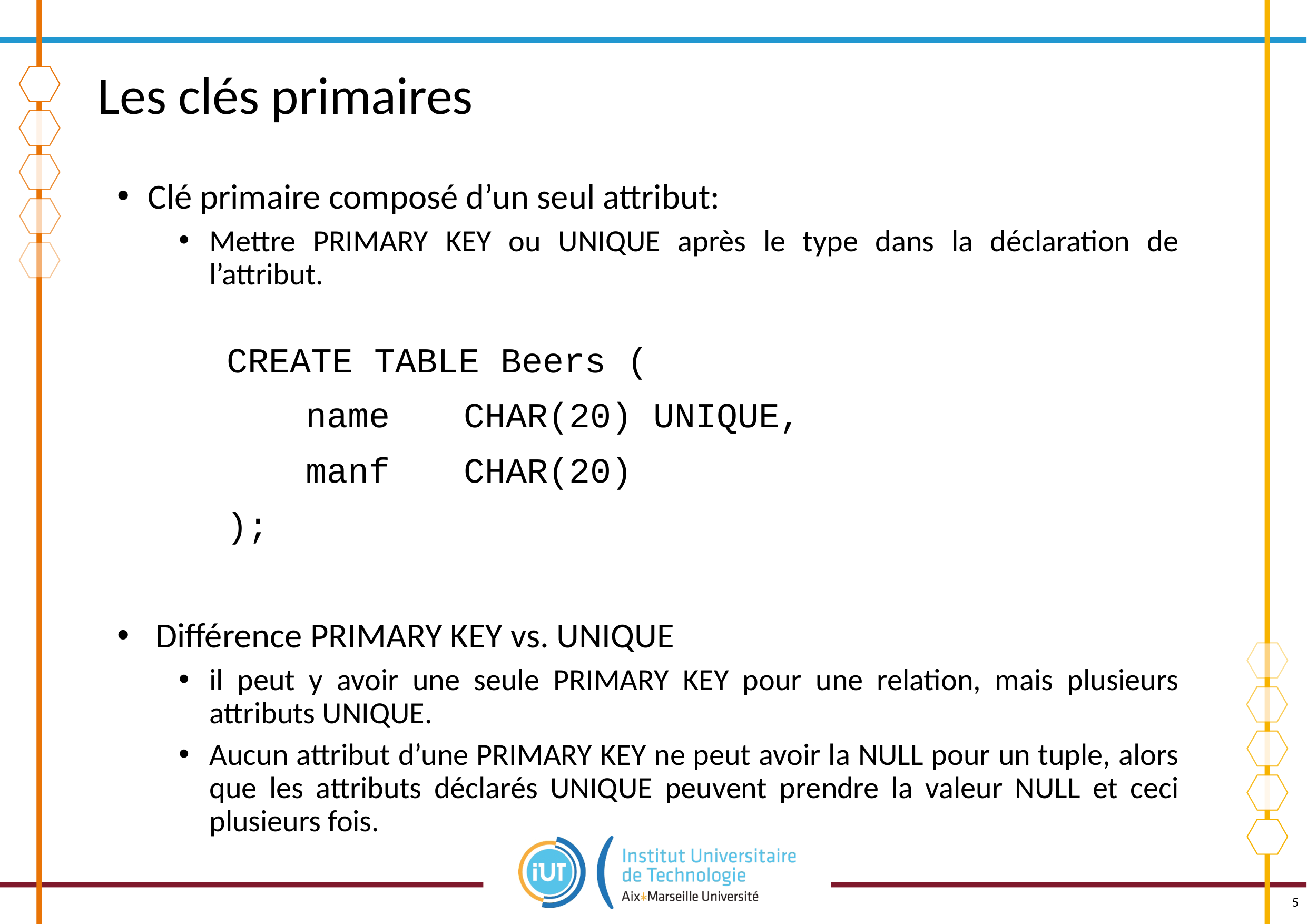

# Les clés primaires
Clé primaire composé d’un seul attribut:
Mettre PRIMARY KEY ou UNIQUE après le type dans la déclaration de l’attribut.

		CREATE TABLE Beers (
			name	CHAR(20) UNIQUE,
			manf	CHAR(20)
		);

 Différence PRIMARY KEY vs. UNIQUE
il peut y avoir une seule PRIMARY KEY pour une relation, mais plusieurs attributs UNIQUE.
Aucun attribut d’une PRIMARY KEY ne peut avoir la NULL pour un tuple, alors que les attributs déclarés UNIQUE peuvent prendre la valeur NULL et ceci plusieurs fois.
5